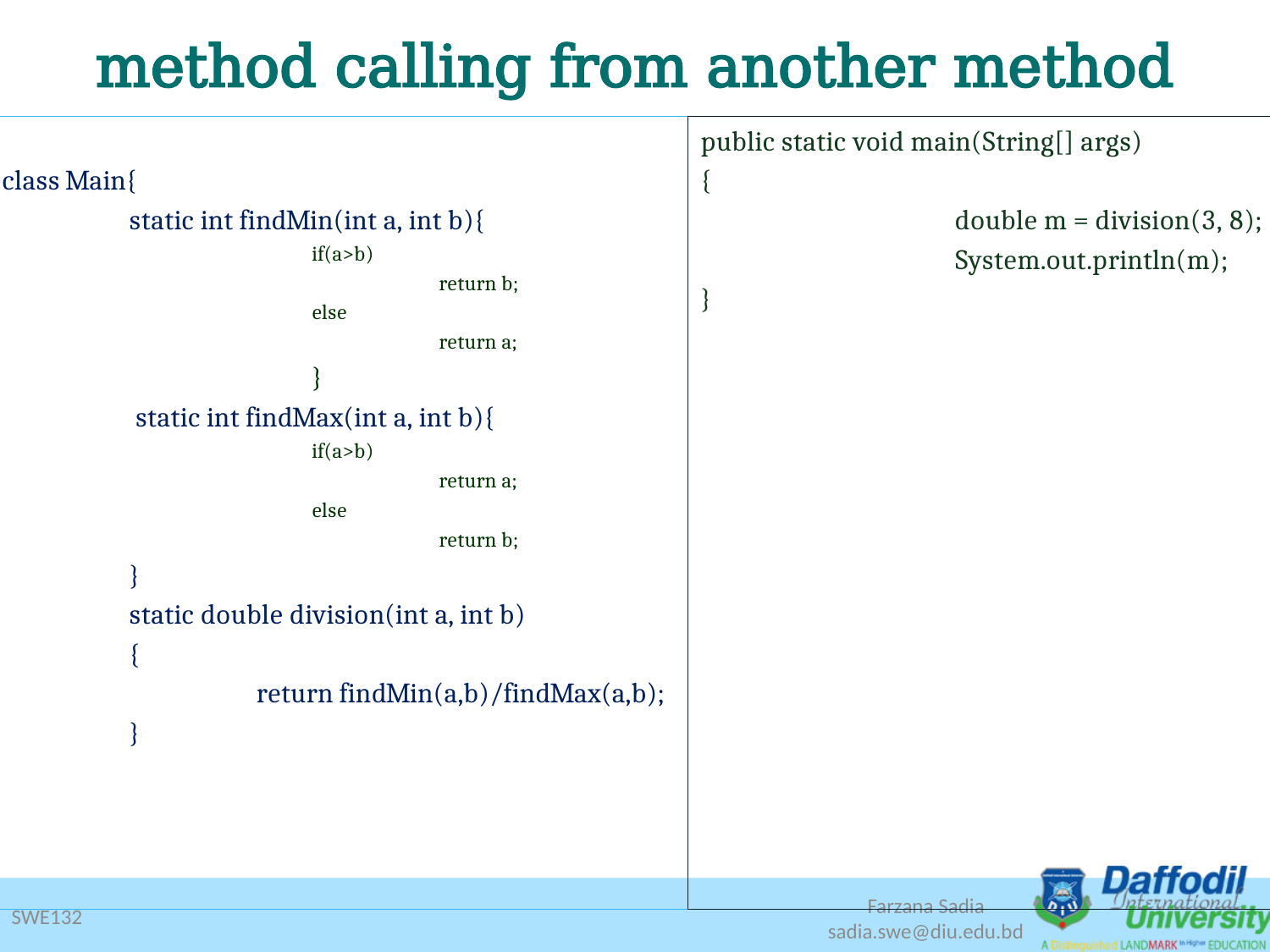

# method calling from another method

class Main{
 	static int findMin(int a, int b){
		if(a>b)
			return b;
		else
			return a;
		}
	 static int findMax(int a, int b){
		if(a>b)
			return a;
		else
			return b;
	}
	static double division(int a, int b)
	{
		return findMin(a,b)/findMax(a,b);
	}
public static void main(String[] args)
{
		double m = division(3, 8);
		System.out.println(m);
}